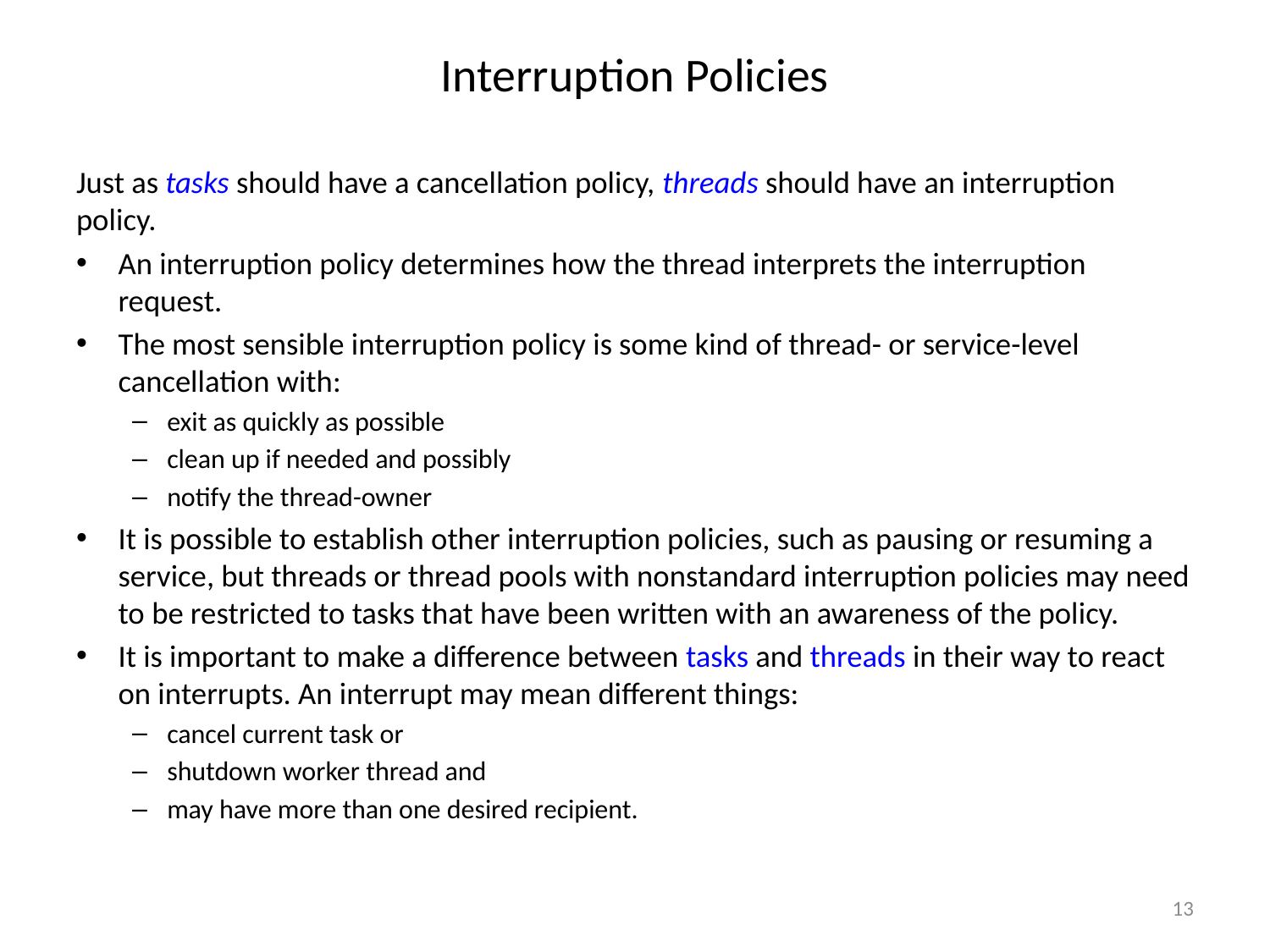

# Interruption Policies
Just as tasks should have a cancellation policy, threads should have an interruption policy.
An interruption policy determines how the thread interprets the interruption request.
The most sensible interruption policy is some kind of thread- or service-level cancellation with:
exit as quickly as possible
clean up if needed and possibly
notify the thread-owner
It is possible to establish other interruption policies, such as pausing or resuming a service, but threads or thread pools with nonstandard interruption policies may need to be restricted to tasks that have been written with an awareness of the policy.
It is important to make a difference between tasks and threads in their way to react on interrupts. An interrupt may mean different things:
cancel current task or
shutdown worker thread and
may have more than one desired recipient.
13